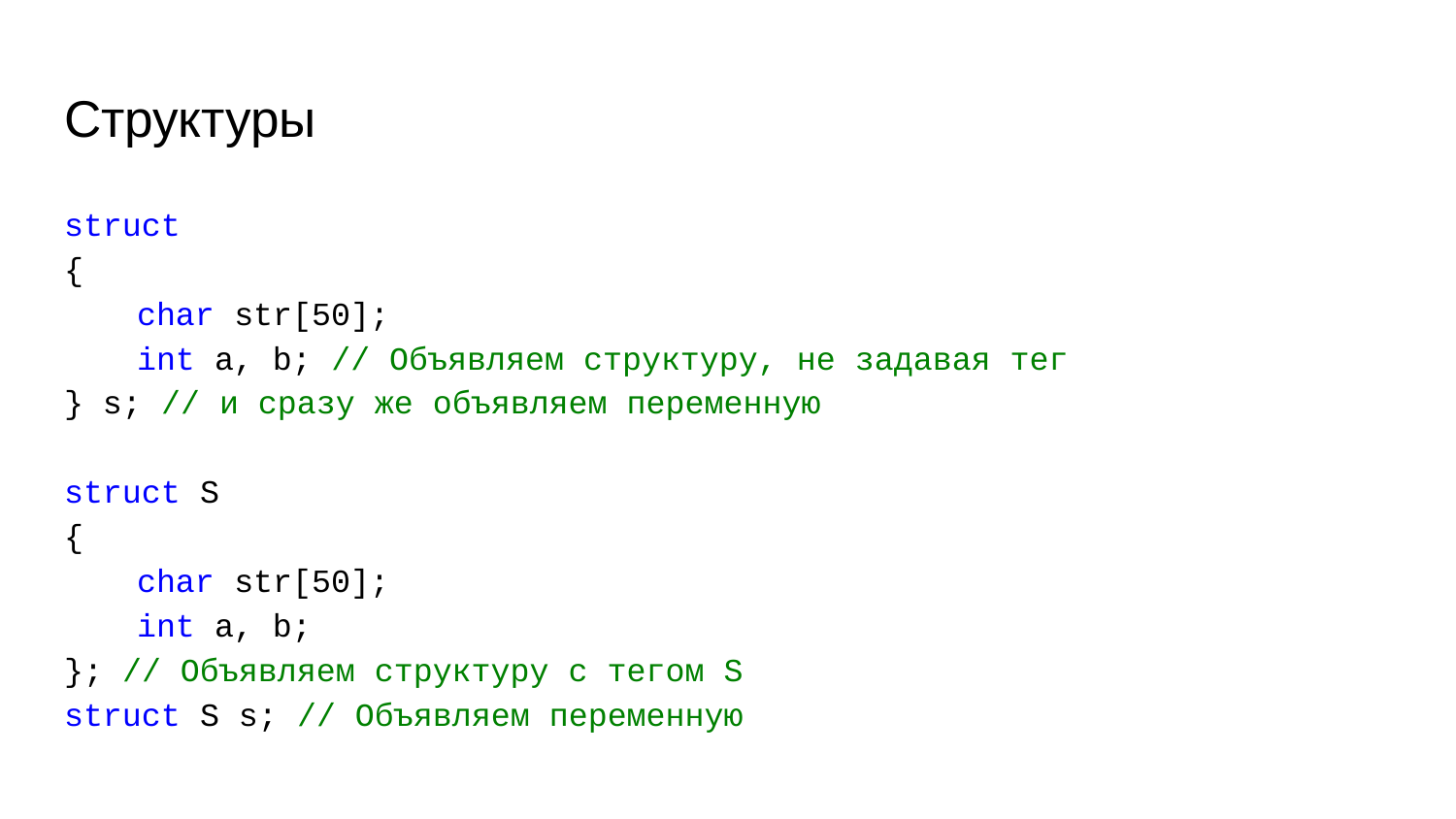

# Структуры
struct
{
char str[50];
int a, b; // Объявляем структуру, не задавая тег
} s; // и сразу же объявляем переменную

struct S
{
char str[50];
int a, b;
}; // Объявляем структуру с тегом S
struct S s; // Объявляем переменную